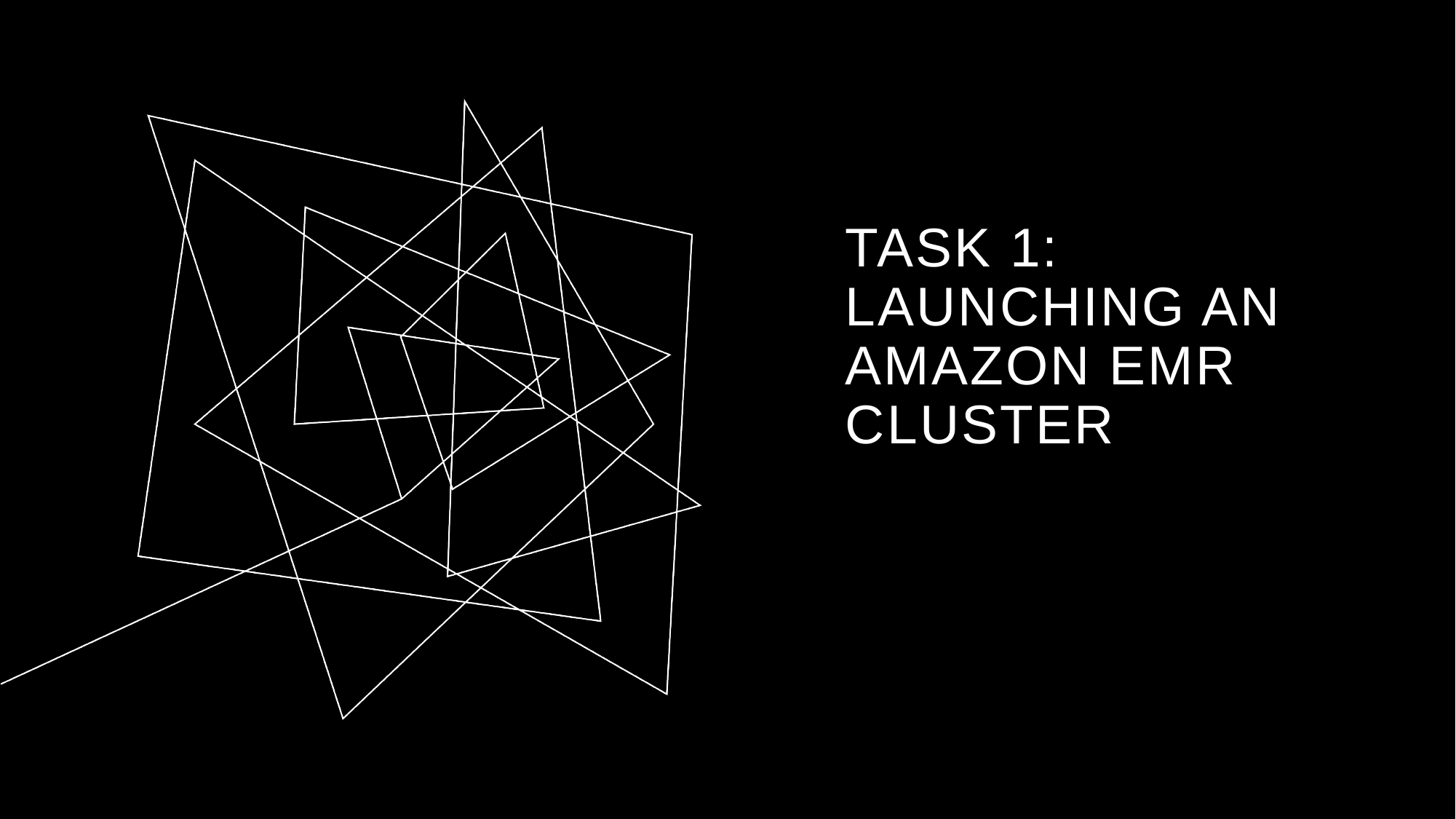

# Task 1: Launching an Amazon EMR cluster